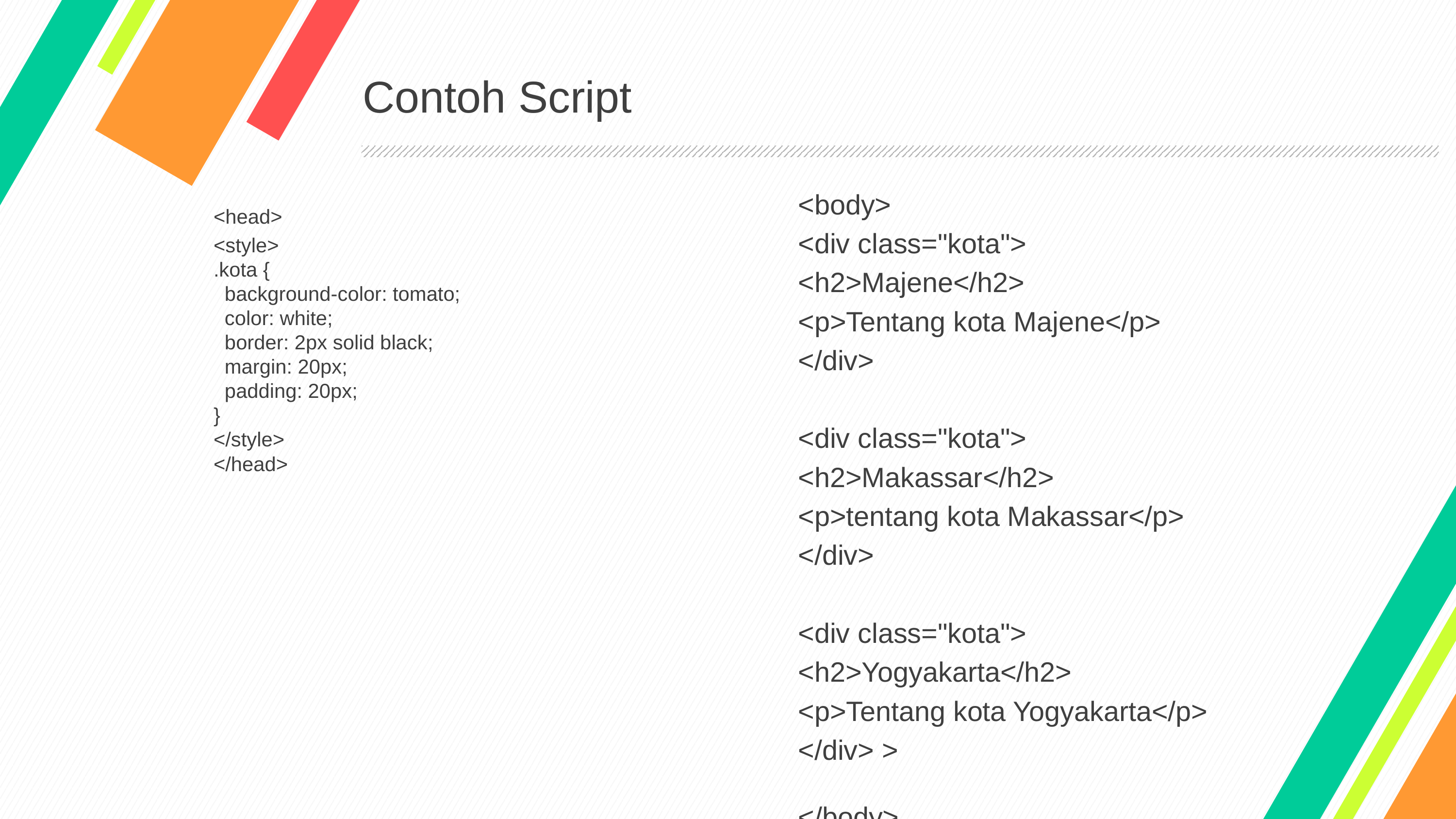

# Contoh Script
<body>
<div class="kota">
<h2>Majene</h2>
<p>Tentang kota Majene</p>
</div>

<div class="kota">
<h2>Makassar</h2>
<p>tentang kota Makassar</p>
</div>

<div class="kota">
<h2>Yogyakarta</h2>
<p>Tentang kota Yogyakarta</p>
</div> >
</body>
<head>
<style>
.kota {
  background-color: tomato;
  color: white;
  border: 2px solid black;
  margin: 20px;
  padding: 20px;
} 
</style>
</head>